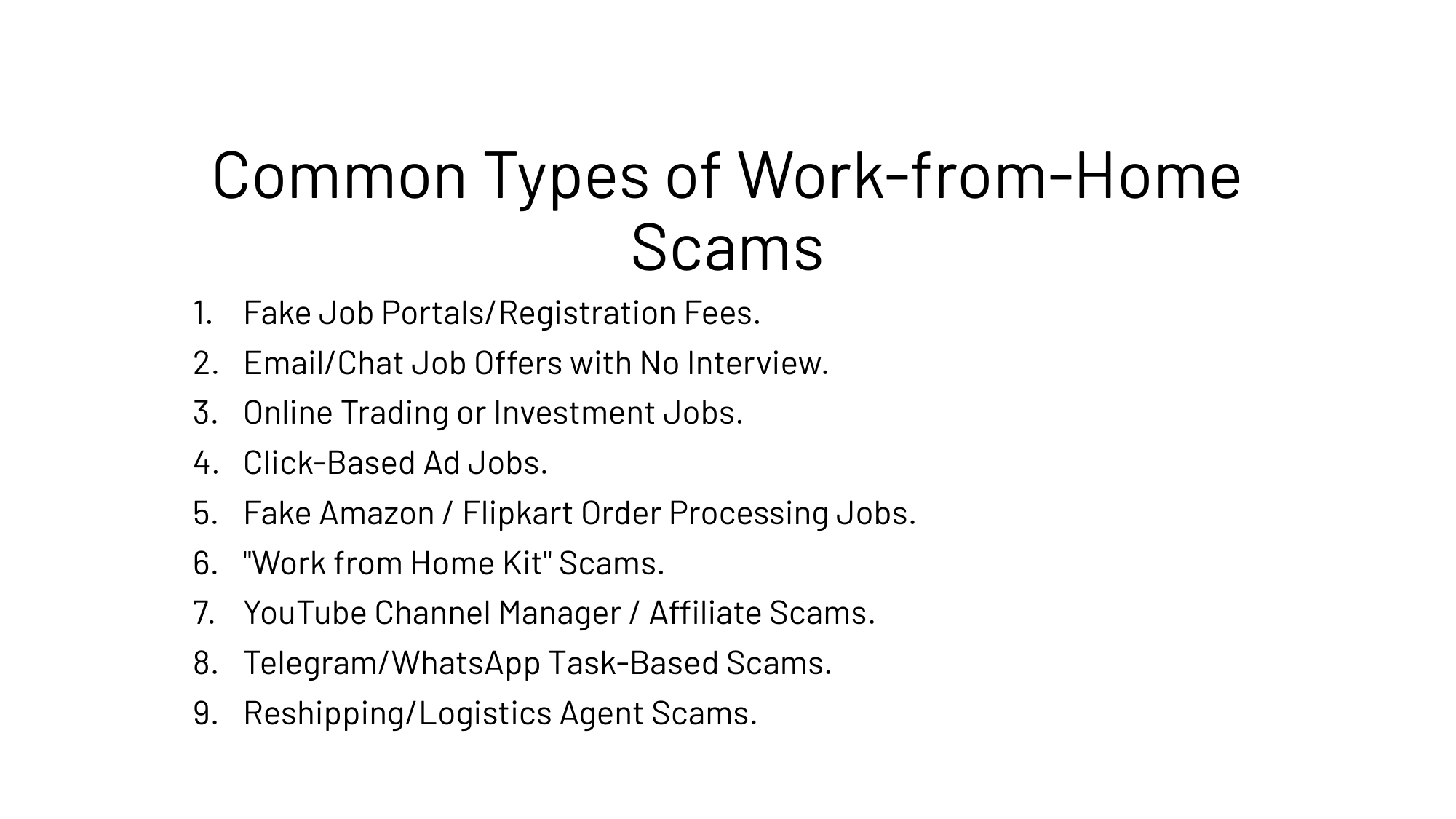

# Common Types of Work-from-Home Scams
Fake Job Portals/Registration Fees.
Email/Chat Job Offers with No Interview.
Online Trading or Investment Jobs.
Click-Based Ad Jobs.
Fake Amazon / Flipkart Order Processing Jobs.
"Work from Home Kit" Scams.
YouTube Channel Manager / Affiliate Scams.
Telegram/WhatsApp Task-Based Scams.
Reshipping/Logistics Agent Scams.